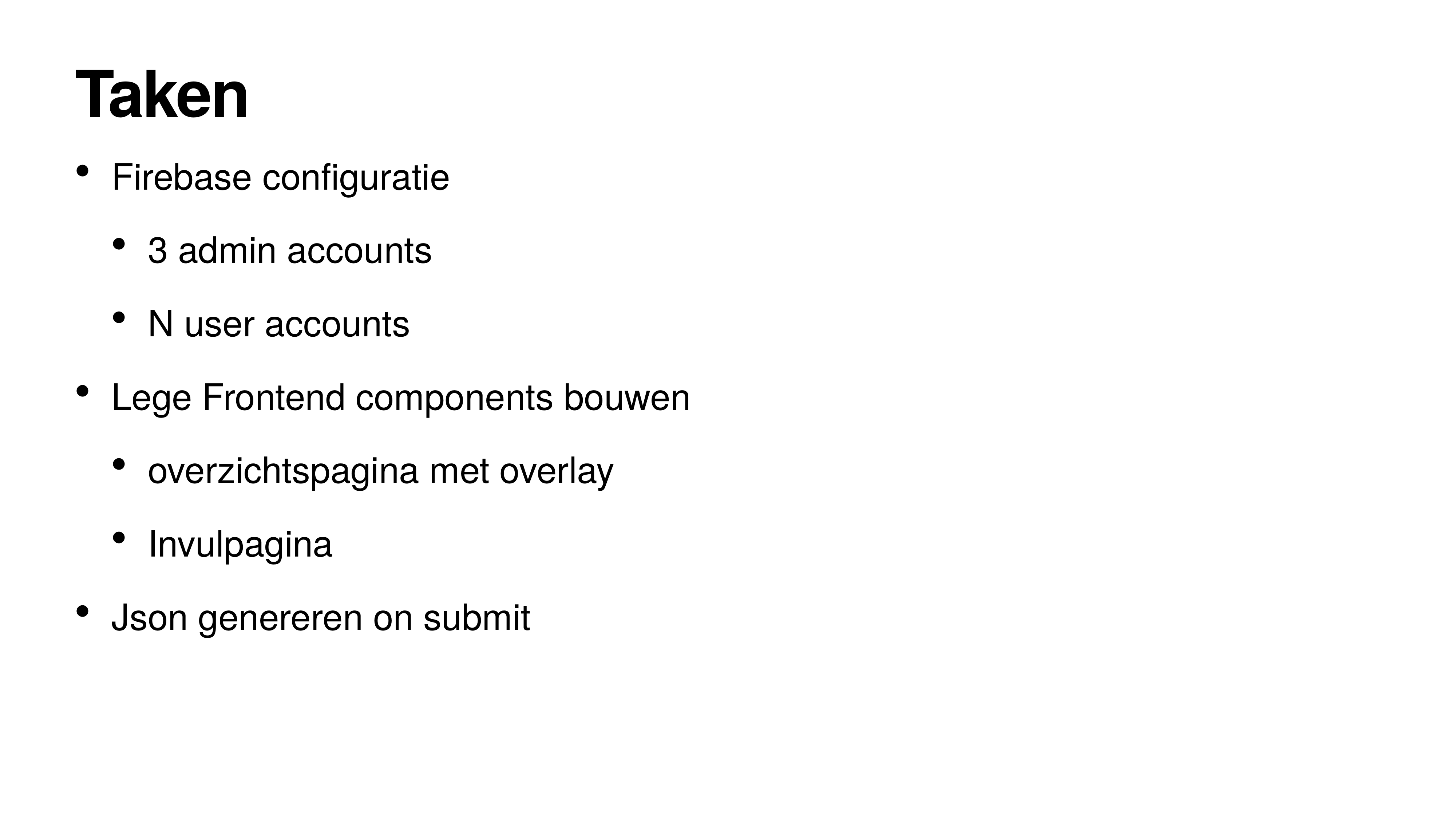

# Taken
Firebase configuratie
3 admin accounts
N user accounts
Lege Frontend components bouwen
overzichtspagina met overlay
Invulpagina
Json genereren on submit